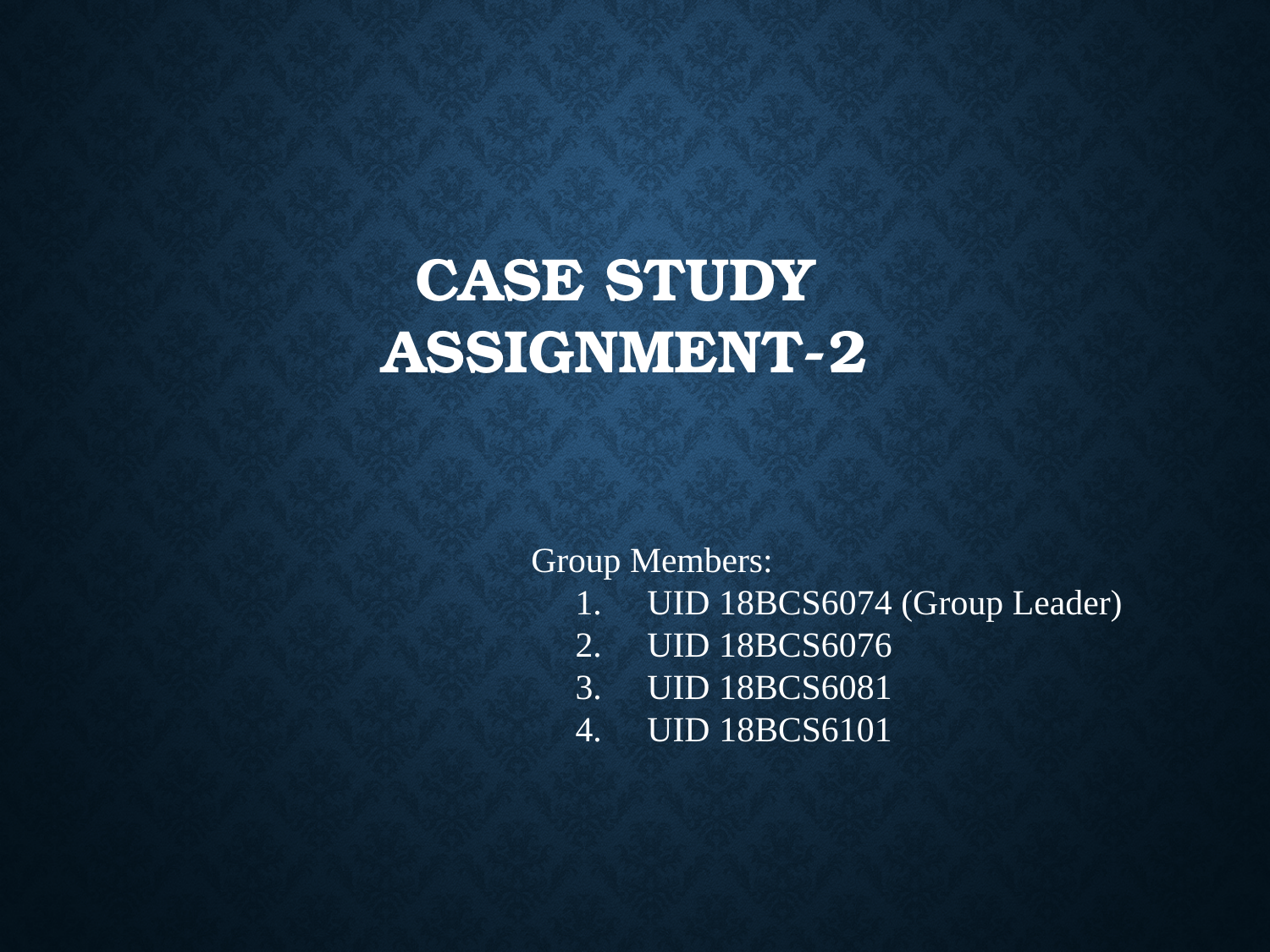

# CASE STUDY ASSIGNMENT-2
Group Members:
UID 18BCS6074 (Group Leader)
UID 18BCS6076
UID 18BCS6081
UID 18BCS6101